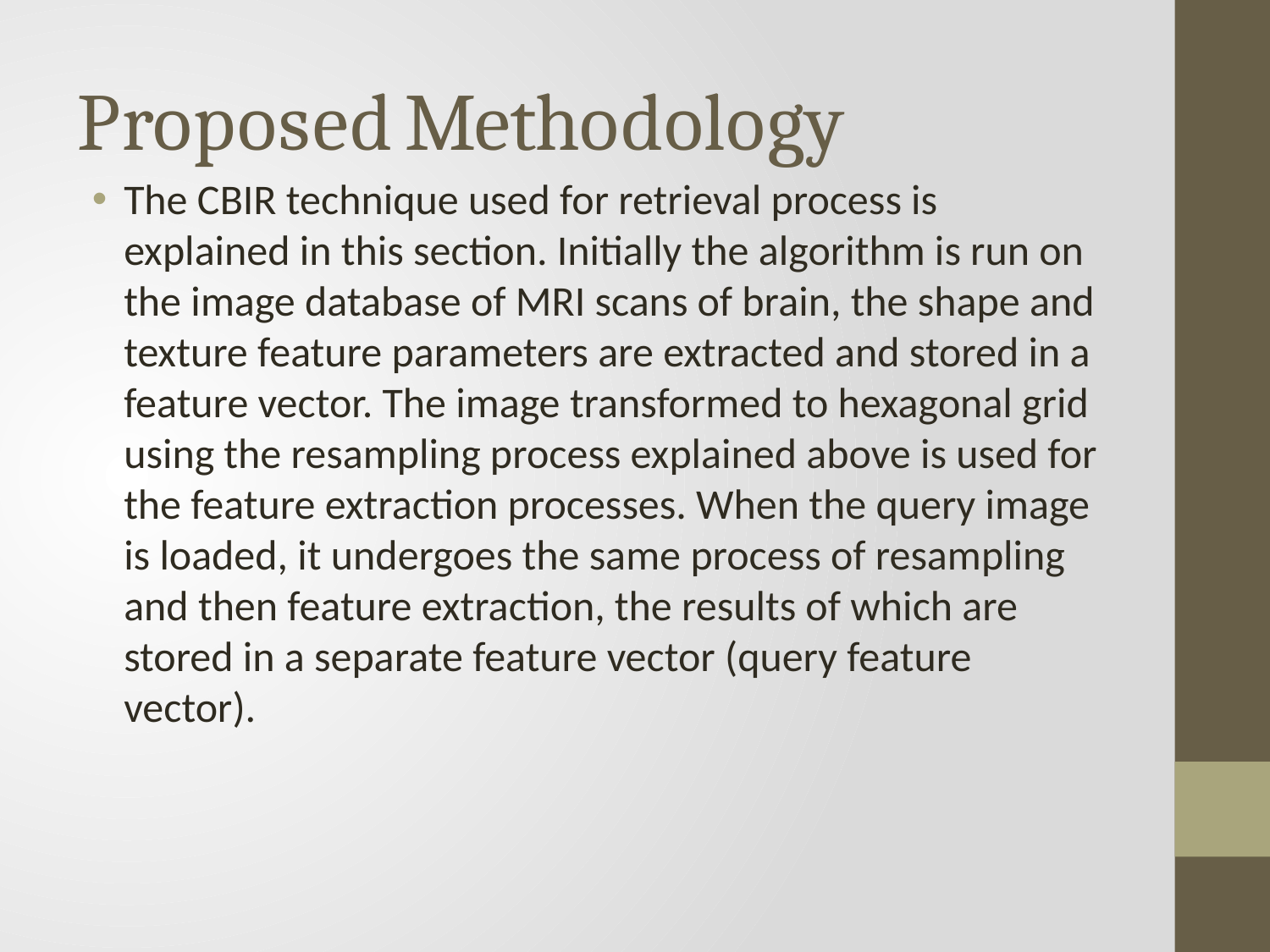

# Proposed Methodology
The CBIR technique used for retrieval process is explained in this section. Initially the algorithm is run on the image database of MRI scans of brain, the shape and texture feature parameters are extracted and stored in a feature vector. The image transformed to hexagonal grid using the resampling process explained above is used for the feature extraction processes. When the query image is loaded, it undergoes the same process of resampling and then feature extraction, the results of which are stored in a separate feature vector (query feature vector).